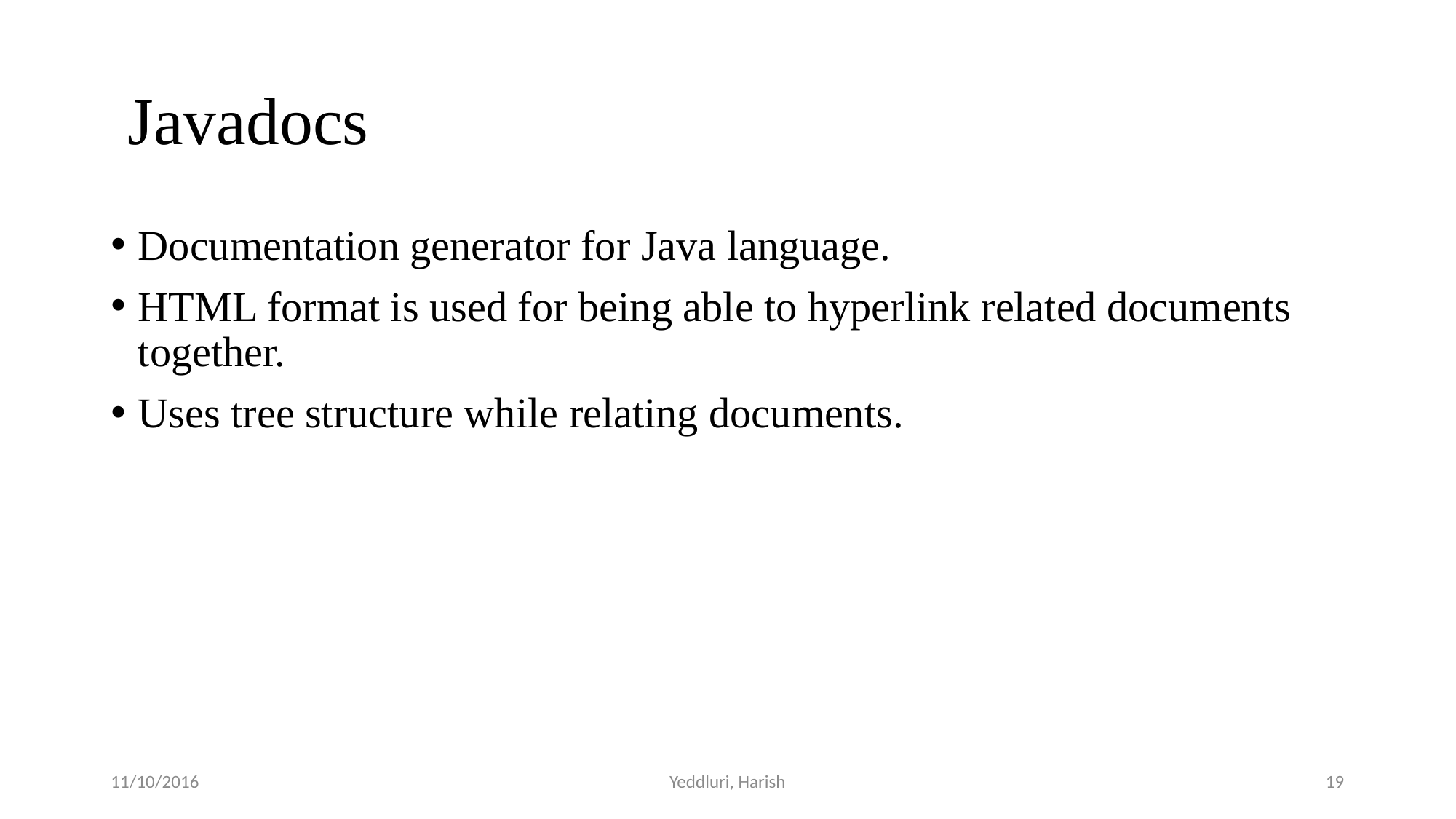

# Javadocs
Documentation generator for Java language.
HTML format is used for being able to hyperlink related documents together.
Uses tree structure while relating documents.
11/10/2016
Yeddluri, Harish
19